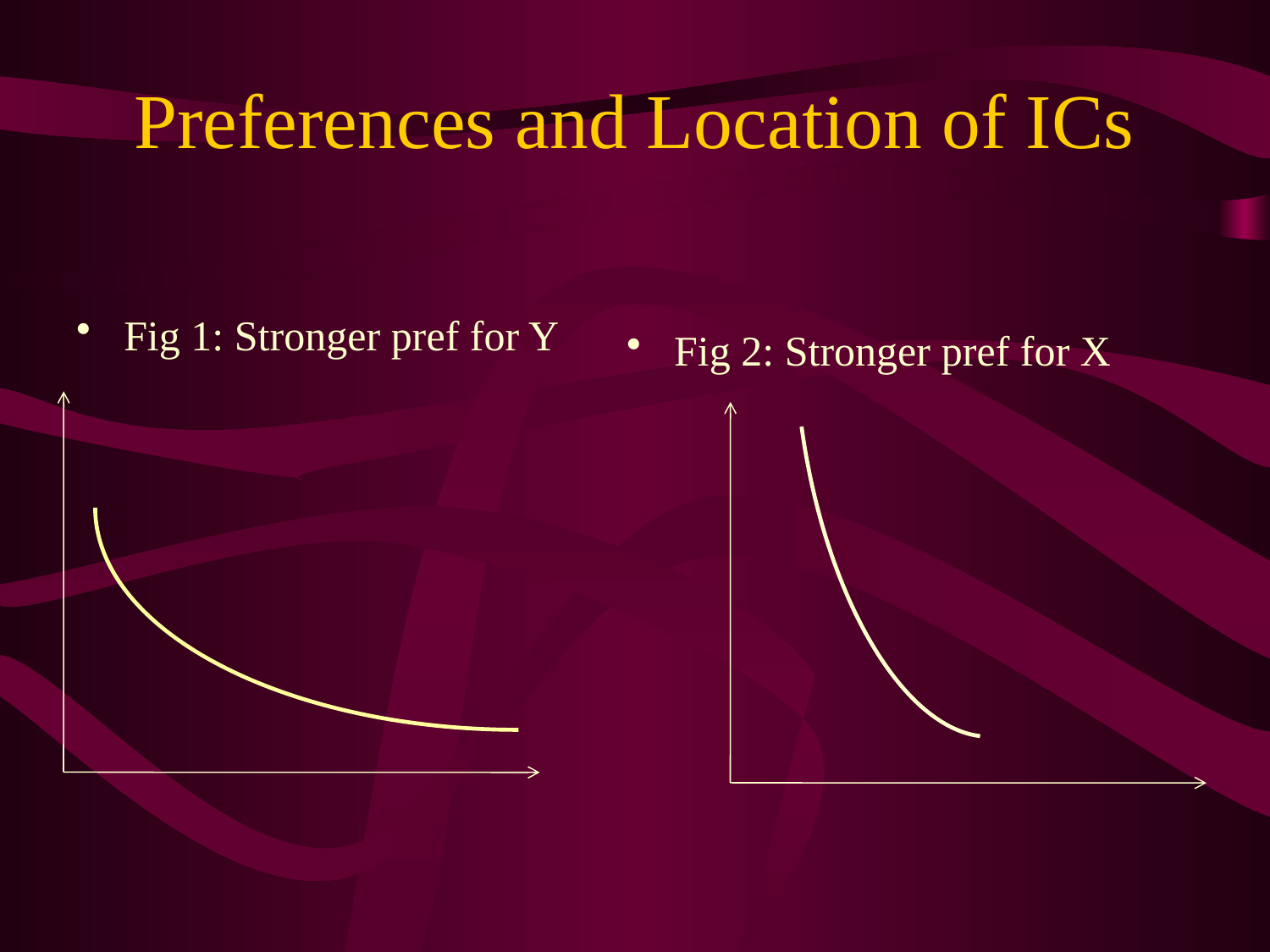

# Preferences and Location of ICs

Fig 1: Stronger pref for Y
Fig 2: Stronger pref for X